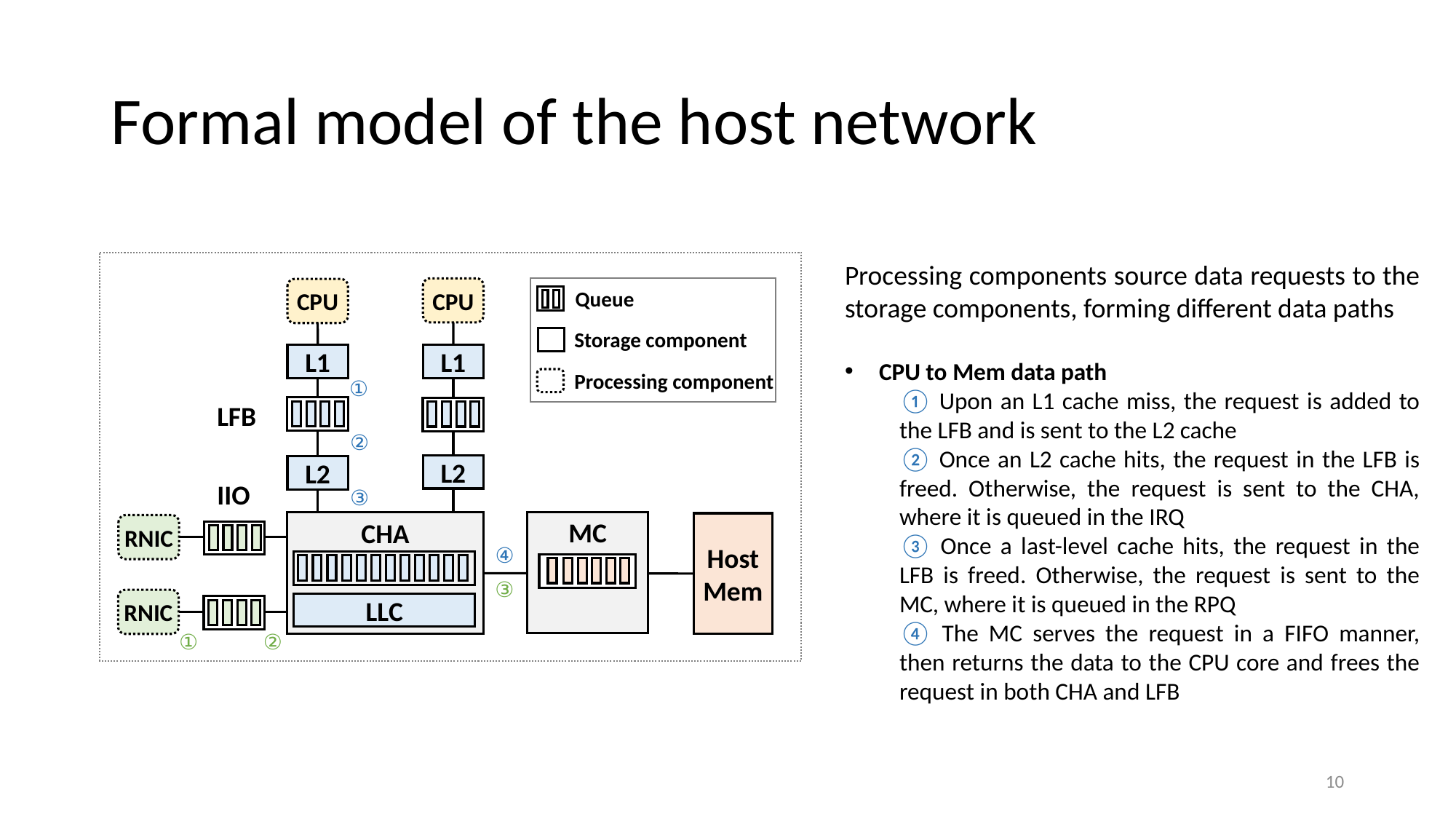

# Formal model of the host network

CPU
CPU
L1
L1
LFB

L2
L2
IIO
MC

CHA

Host Mem
RNIC

RNIC
LLC

Queue

Storage component

Processing component

Processing components source data requests to the storage components, forming different data paths

CPU to Mem data path
① Upon an L1 cache miss, the request is added to the LFB and is sent to the L2 cache
② Once an L2 cache hits, the request in the LFB is freed. Otherwise, the request is sent to the CHA, where it is queued in the IRQ
③ Once a last-level cache hits, the request in the LFB is freed. Otherwise, the request is sent to the MC, where it is queued in the RPQ
④ The MC serves the request in a FIFO manner, then returns the data to the CPU core and frees the request in both CHA and LFB

①
②
③
④
③
②
①
10